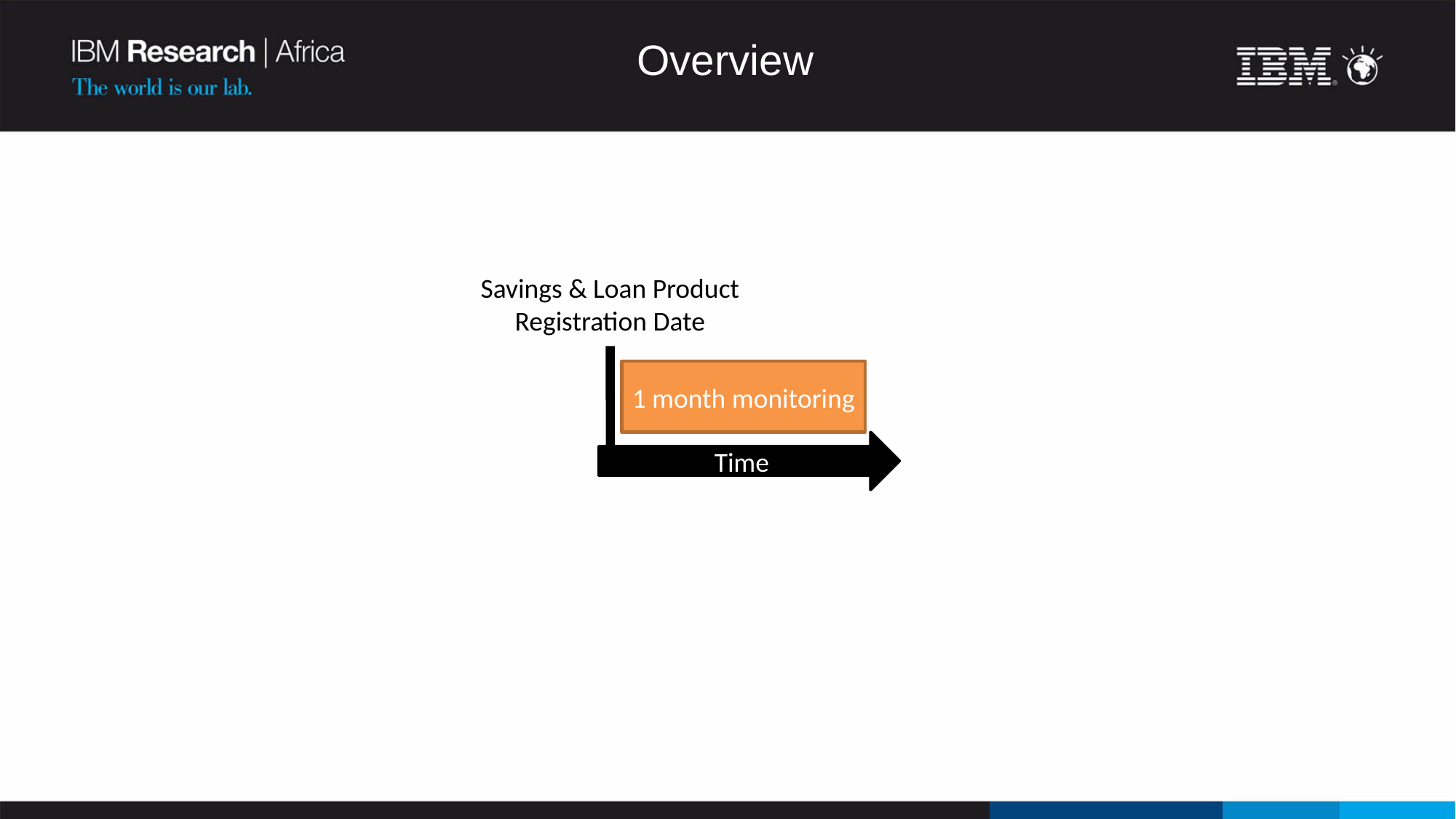

# Overview
Savings & Loan Product
Registration Date
1 month monitoring
Time